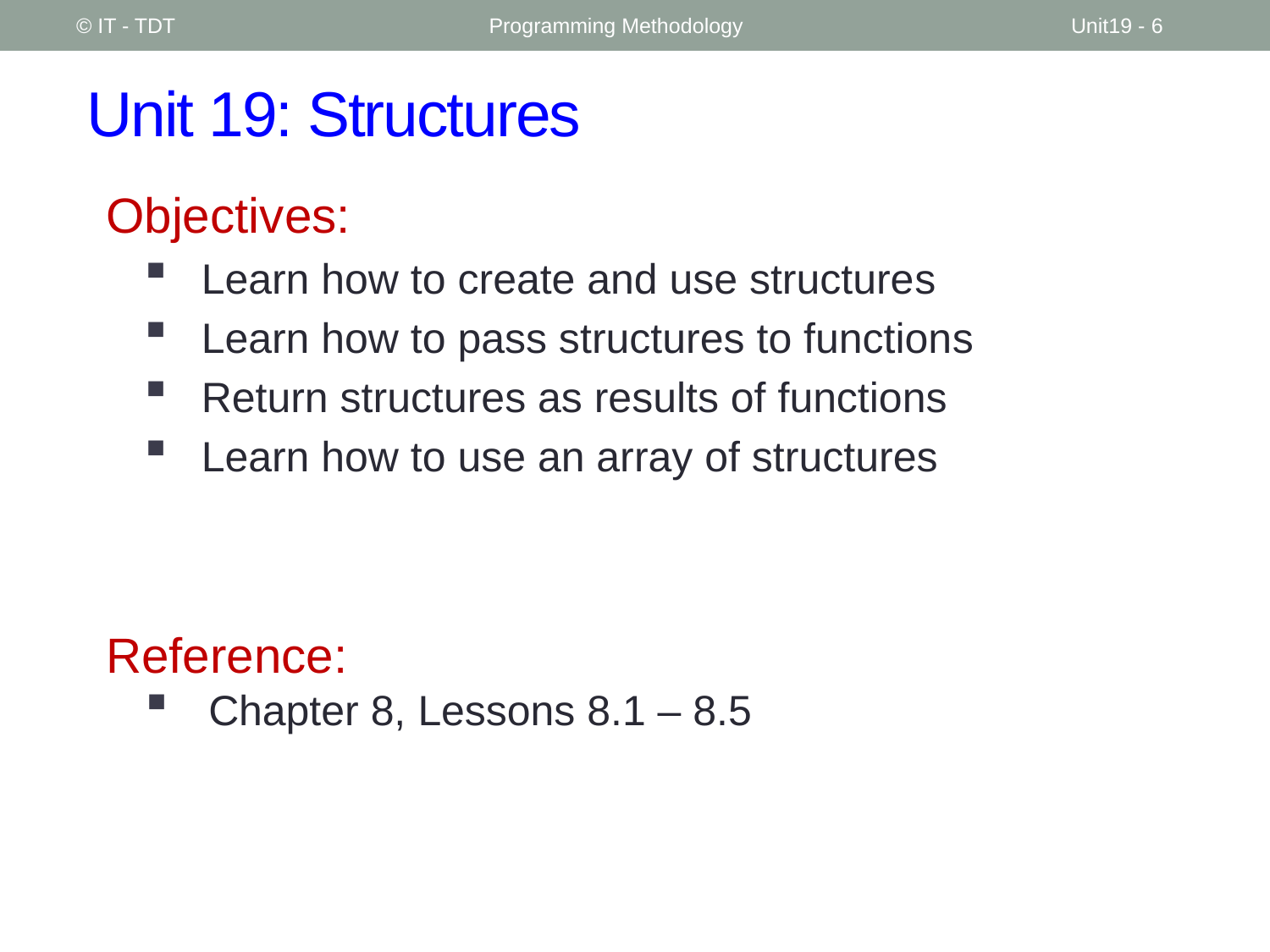

© IT - TDT
Programming Methodology
Unit19 - 6
# Unit 19: Structures
Objectives:
Learn how to create and use structures
Learn how to pass structures to functions
Return structures as results of functions
Learn how to use an array of structures
Reference:
Chapter 8, Lessons 8.1 – 8.5